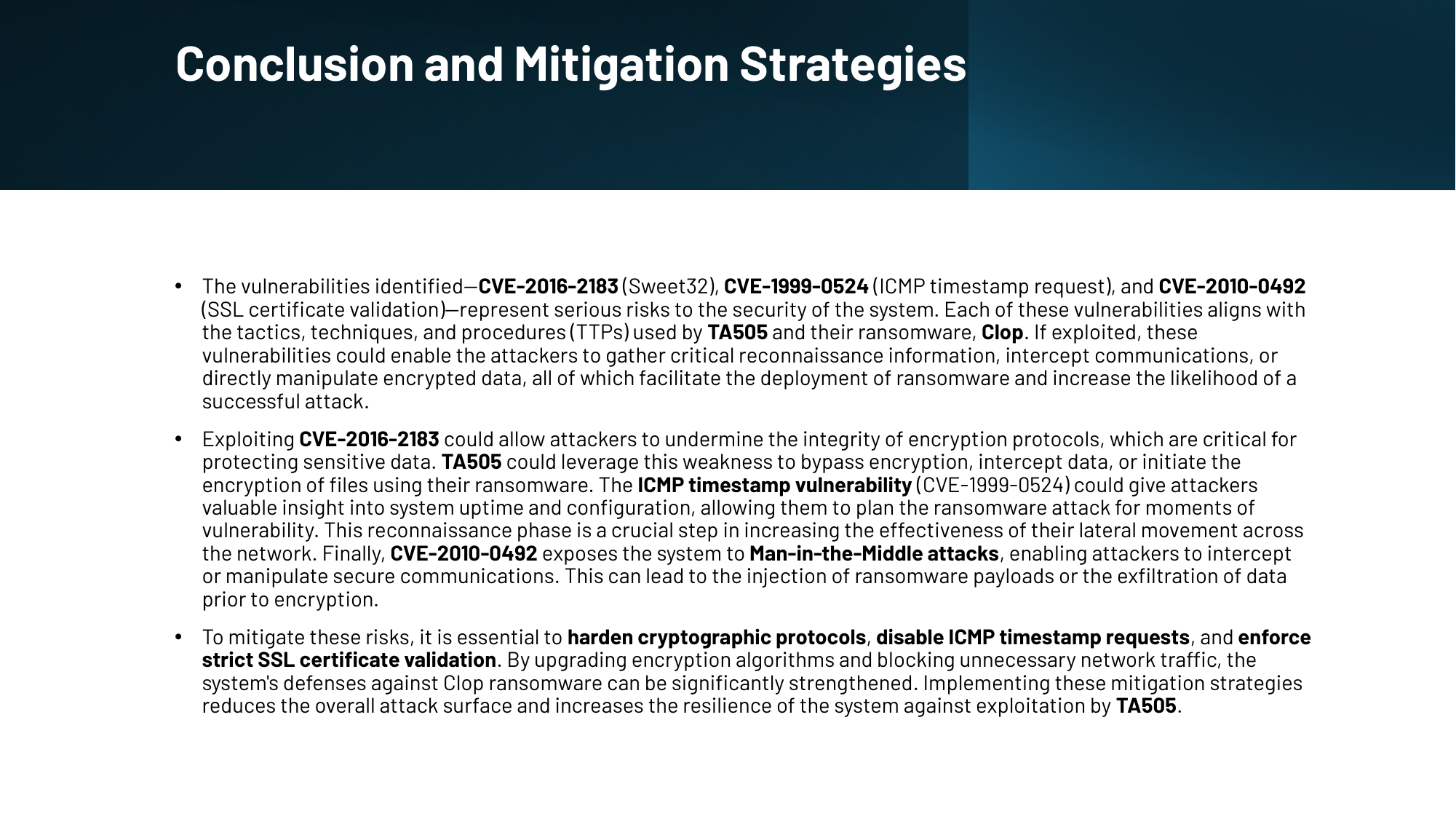

# Conclusion and Mitigation Strategies
The vulnerabilities identified—CVE-2016-2183 (Sweet32), CVE-1999-0524 (ICMP timestamp request), and CVE-2010-0492 (SSL certificate validation)—represent serious risks to the security of the system. Each of these vulnerabilities aligns with the tactics, techniques, and procedures (TTPs) used by TA505 and their ransomware, Clop. If exploited, these vulnerabilities could enable the attackers to gather critical reconnaissance information, intercept communications, or directly manipulate encrypted data, all of which facilitate the deployment of ransomware and increase the likelihood of a successful attack.
Exploiting CVE-2016-2183 could allow attackers to undermine the integrity of encryption protocols, which are critical for protecting sensitive data. TA505 could leverage this weakness to bypass encryption, intercept data, or initiate the encryption of files using their ransomware. The ICMP timestamp vulnerability (CVE-1999-0524) could give attackers valuable insight into system uptime and configuration, allowing them to plan the ransomware attack for moments of vulnerability. This reconnaissance phase is a crucial step in increasing the effectiveness of their lateral movement across the network. Finally, CVE-2010-0492 exposes the system to Man-in-the-Middle attacks, enabling attackers to intercept or manipulate secure communications. This can lead to the injection of ransomware payloads or the exfiltration of data prior to encryption.
To mitigate these risks, it is essential to harden cryptographic protocols, disable ICMP timestamp requests, and enforce strict SSL certificate validation. By upgrading encryption algorithms and blocking unnecessary network traffic, the system's defenses against Clop ransomware can be significantly strengthened. Implementing these mitigation strategies reduces the overall attack surface and increases the resilience of the system against exploitation by TA505.